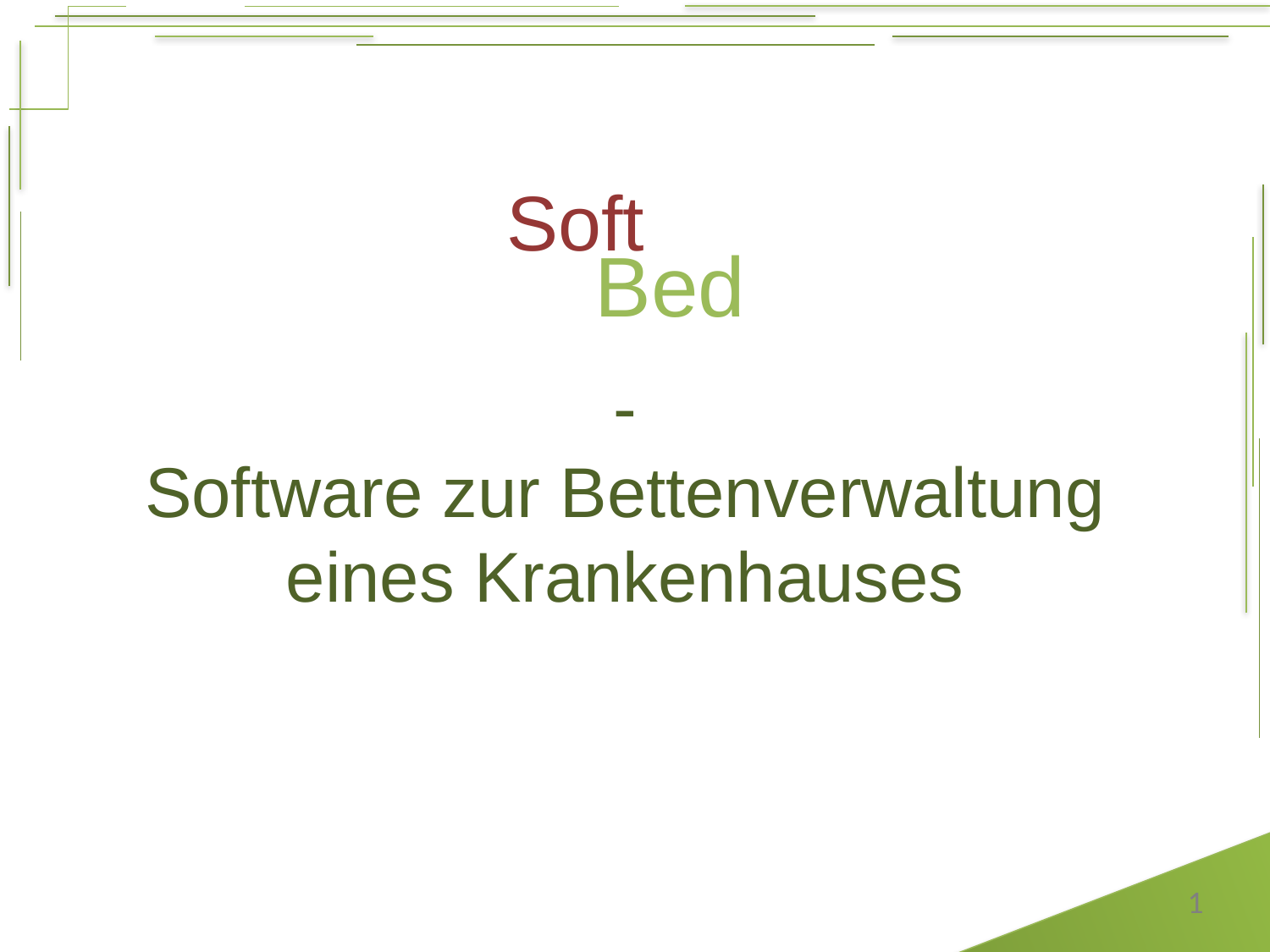

Soft
Bed
# - Software zur Bettenverwaltung eines Krankenhauses
1